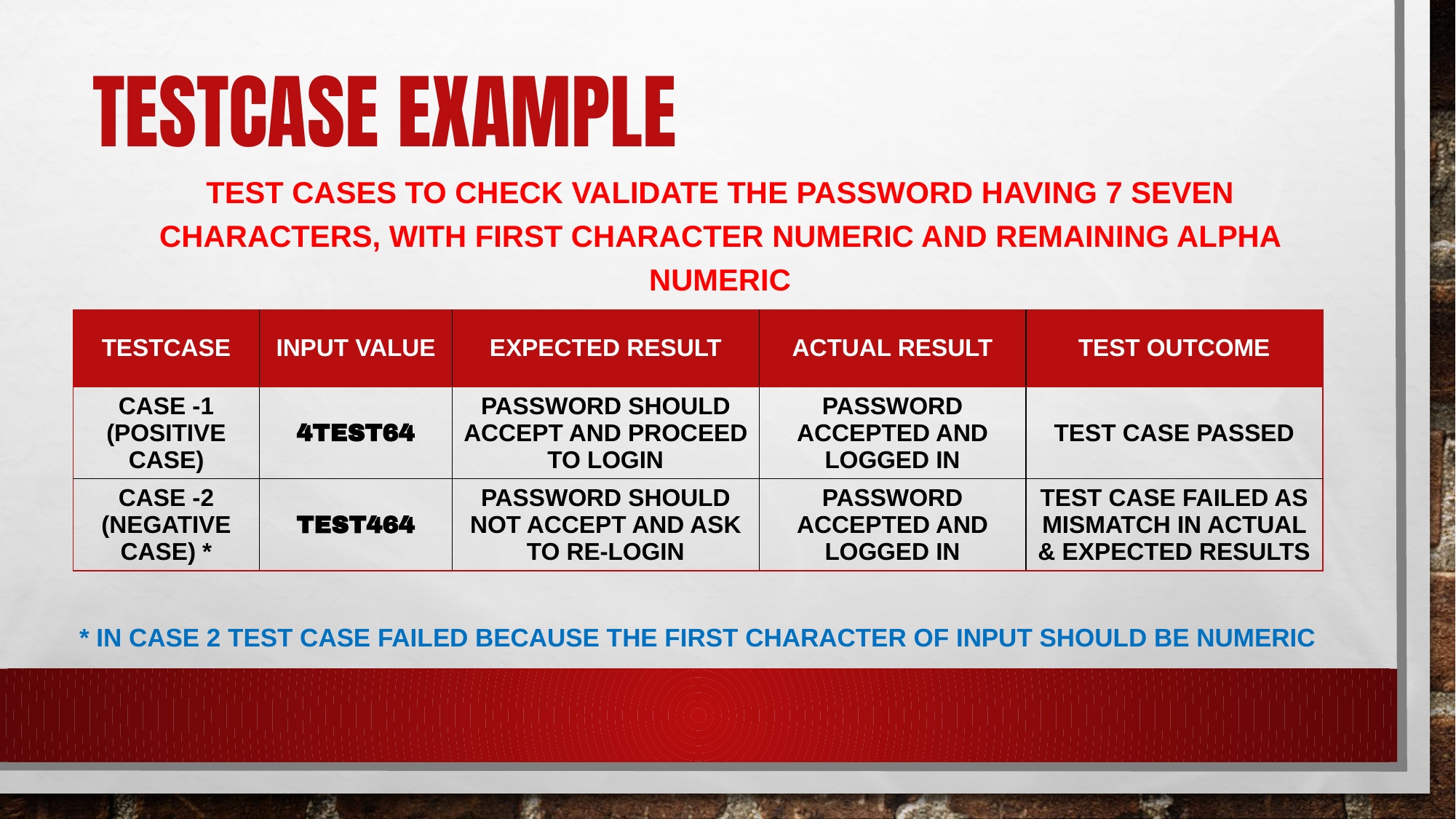

# TESTCASE EXAMPLE
TEST CASES TO CHECK VALIDATE THE PASSWORD HAVING 7 SEVEN CHARACTERS, WITH FIRST CHARACTER NUMERIC AND REMAINING ALPHA NUMERIC

| TESTCASE | INPUT VALUE | EXPECTED RESULT | ACTUAL RESULT | TEST OUTCOME |
| --- | --- | --- | --- | --- |
| CASE -1 (POSITIVE CASE) | 4TEST64 | PASSWORD SHOULD ACCEPT AND PROCEED TO LOGIN | PASSWORD ACCEPTED AND LOGGED IN | TEST CASE PASSED |
| CASE -2 (NEGATIVE CASE) \* | TEST464 | PASSWORD SHOULD NOT ACCEPT AND ASK TO RE-LOGIN | PASSWORD ACCEPTED AND LOGGED IN | TEST CASE FAILED AS MISMATCH IN ACTUAL & EXPECTED RESULTS |
* IN CASE 2 TEST CASE FAILED BECAUSE THE FIRST CHARACTER OF INPUT SHOULD BE NUMERIC